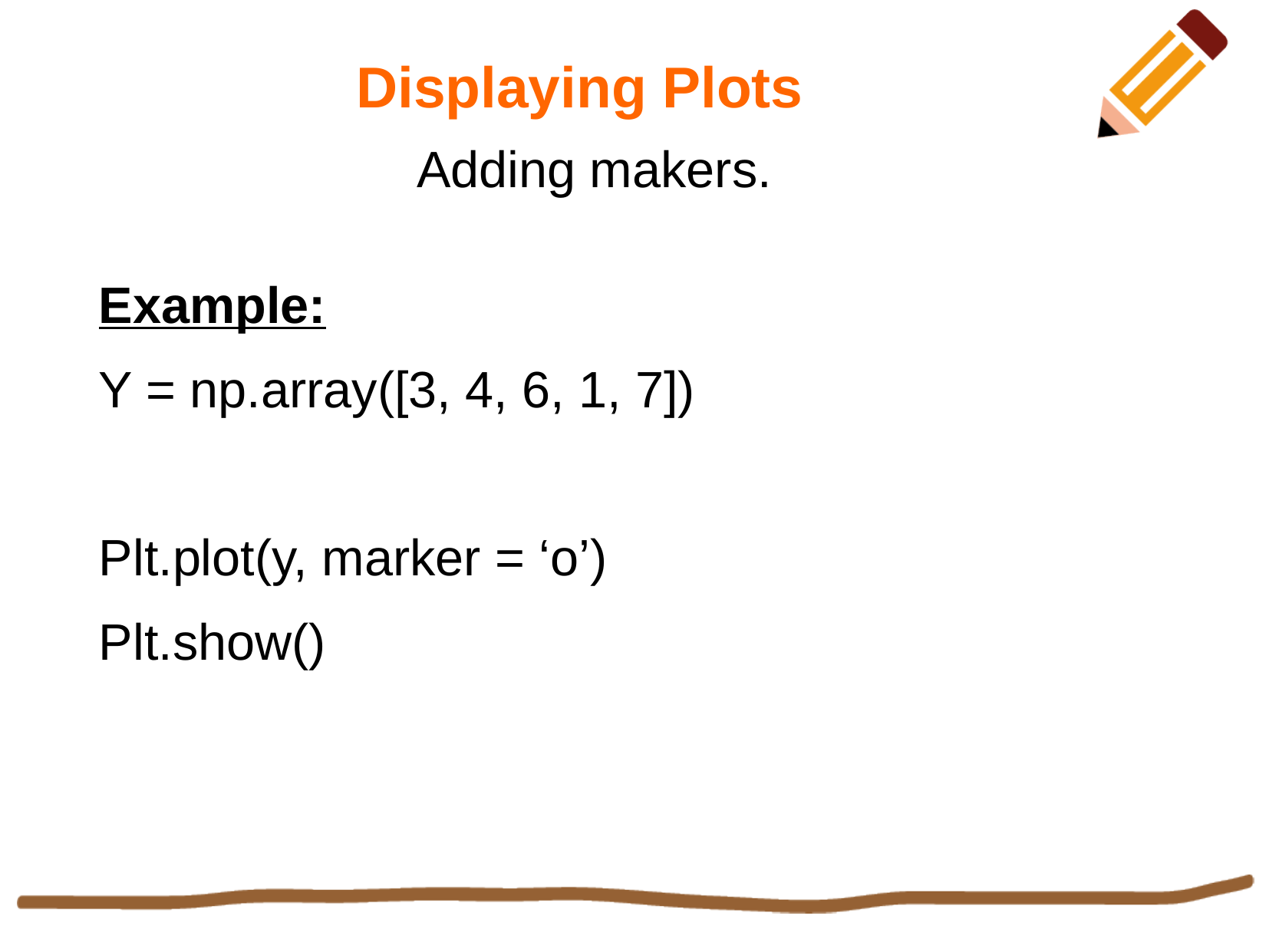

Displaying Plots
Adding makers.

Example:
Y = np.array([3, 4, 6, 1, 7])

Plt.plot(y, marker = ‘o’)
Plt.show()